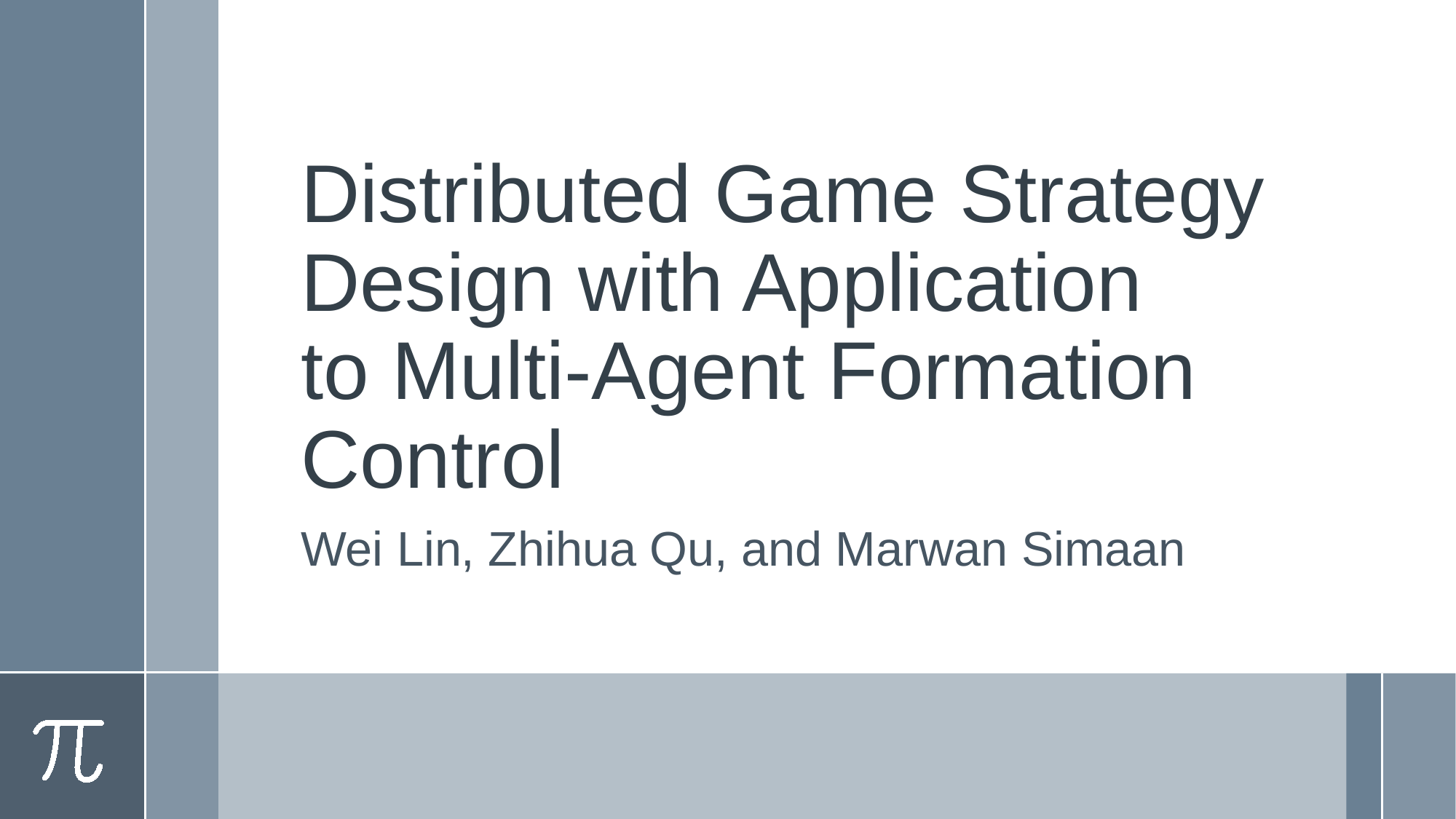

# Distributed Game Strategy Design with Application to Multi-Agent Formation Control
Wei Lin, Zhihua Qu, and Marwan Simaan